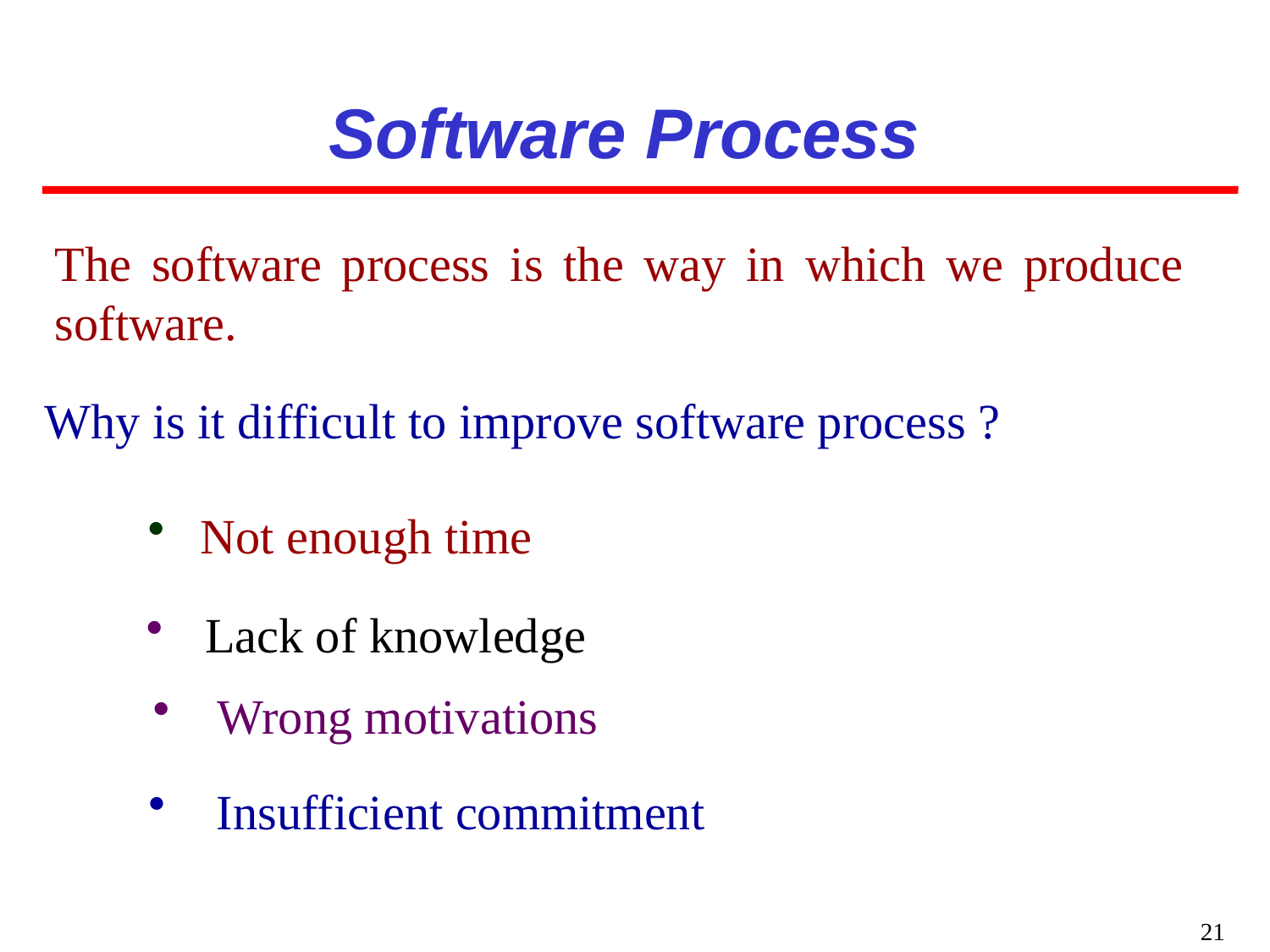

Software Process

The software process is the way in which we produce software.
Why is it difficult to improve software process ?
 Not enough time
 Lack of knowledge
Wrong motivations
 Insufficient commitment
21